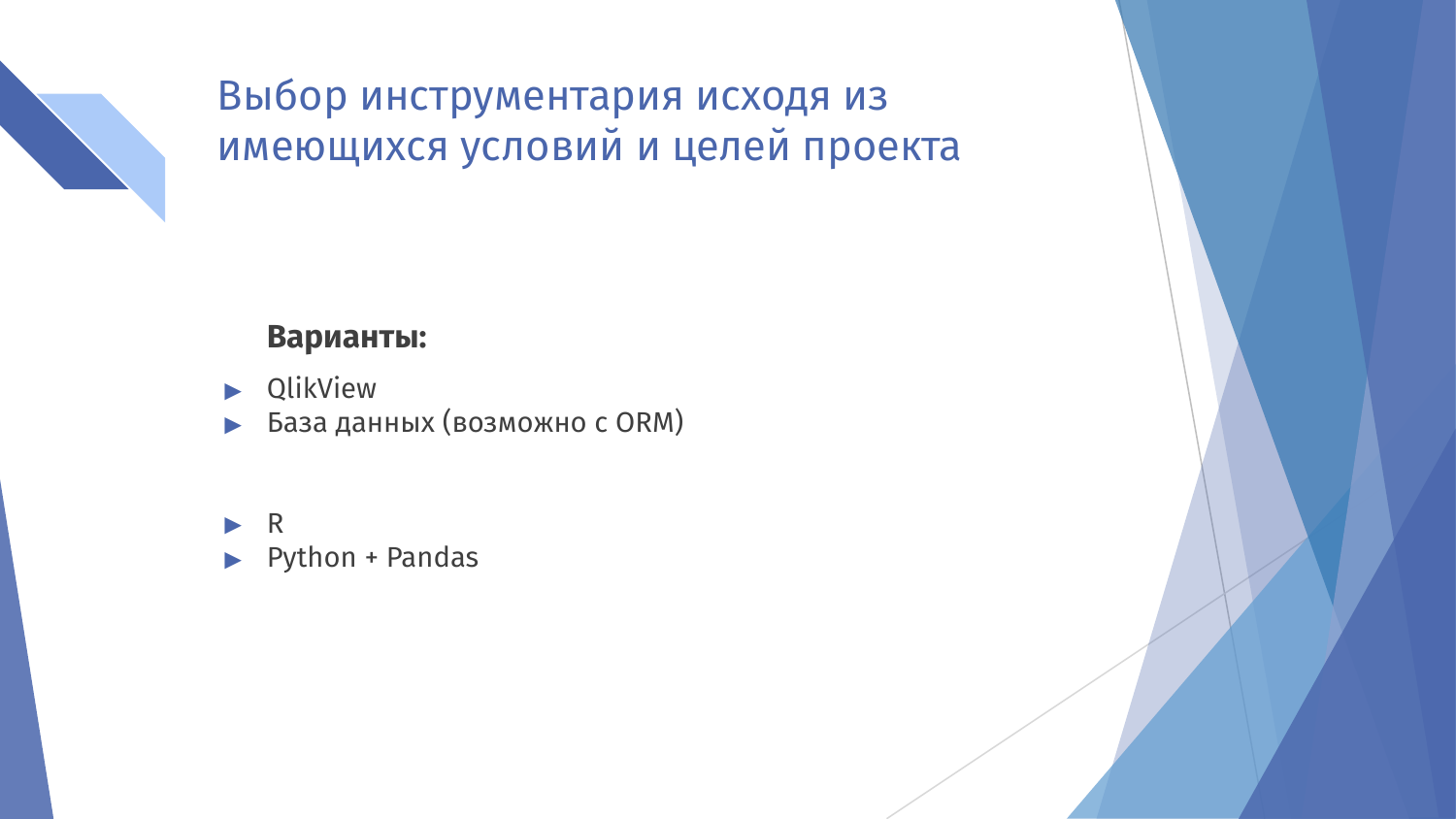

# Выбор инструментария исходя из имеющихся условий и целей проекта
Варианты:
QlikView
База данных (возможно с ORM)

R
Python + Pandas